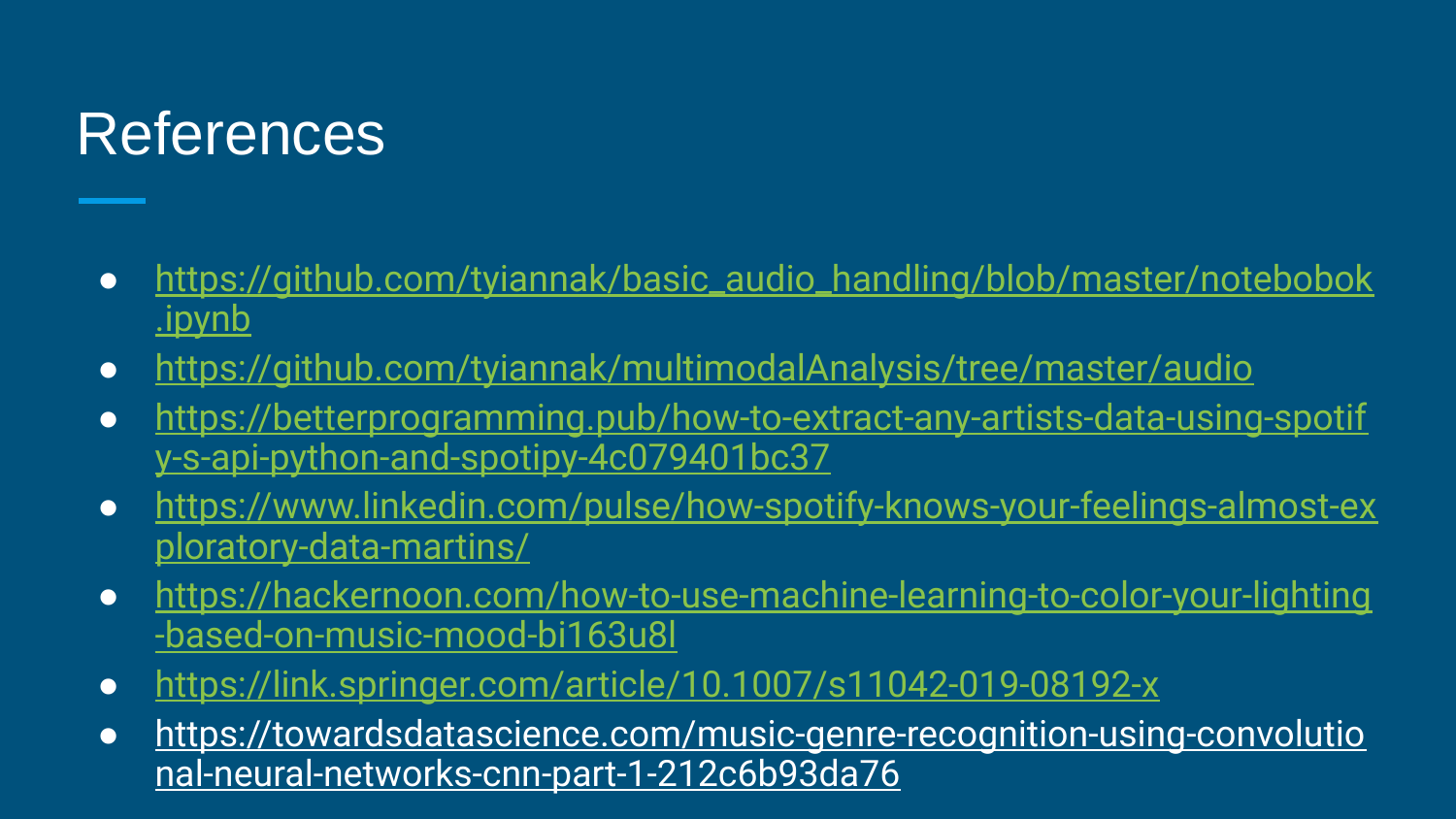

# References
https://github.com/tyiannak/basic_audio_handling/blob/master/notebobok.ipynb
https://github.com/tyiannak/multimodalAnalysis/tree/master/audio
https://betterprogramming.pub/how-to-extract-any-artists-data-using-spotify-s-api-python-and-spotipy-4c079401bc37
https://www.linkedin.com/pulse/how-spotify-knows-your-feelings-almost-exploratory-data-martins/
https://hackernoon.com/how-to-use-machine-learning-to-color-your-lighting-based-on-music-mood-bi163u8l
https://link.springer.com/article/10.1007/s11042-019-08192-x
https://towardsdatascience.com/music-genre-recognition-using-convolutional-neural-networks-cnn-part-1-212c6b93da76
and many more..